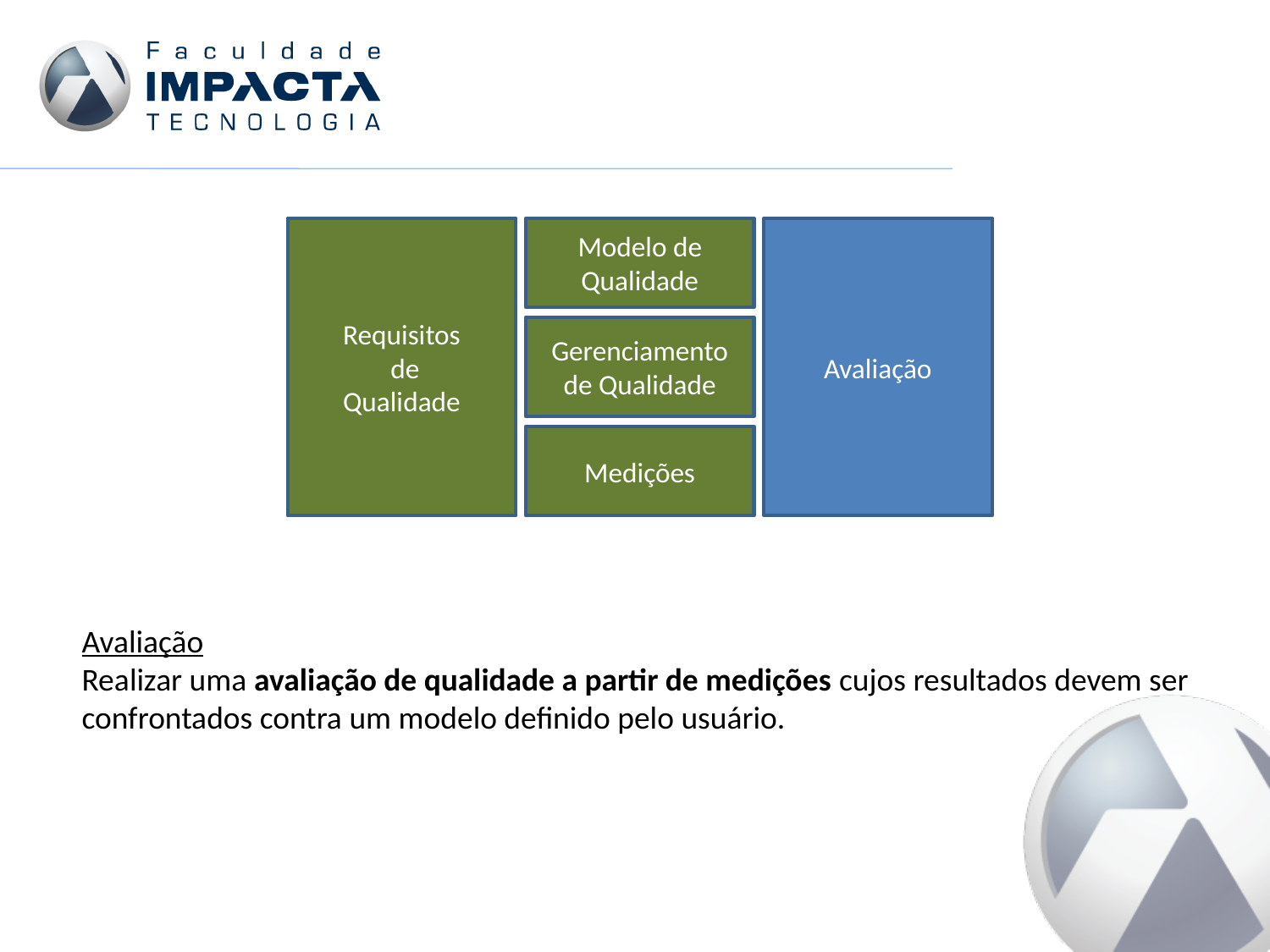

Requisitos
 de
Qualidade
Modelo de Qualidade
Avaliação
Gerenciamento de Qualidade
Medições
Avaliação
Realizar uma avaliação de qualidade a partir de medições cujos resultados devem ser confrontados contra um modelo definido pelo usuário.